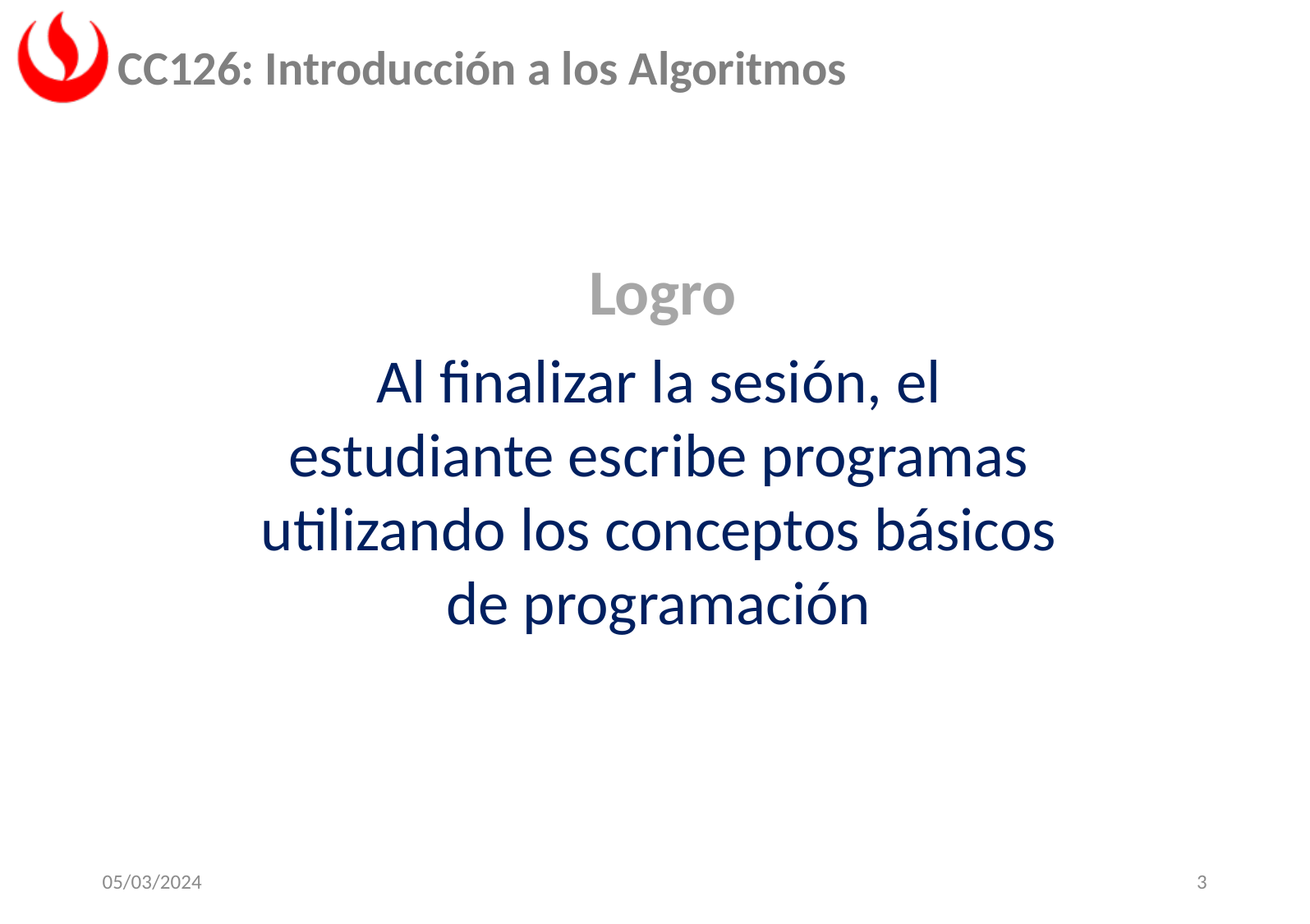

Logro
Al finalizar la sesión, el estudiante escribe programas utilizando los conceptos básicos de programación
05/03/2024
3